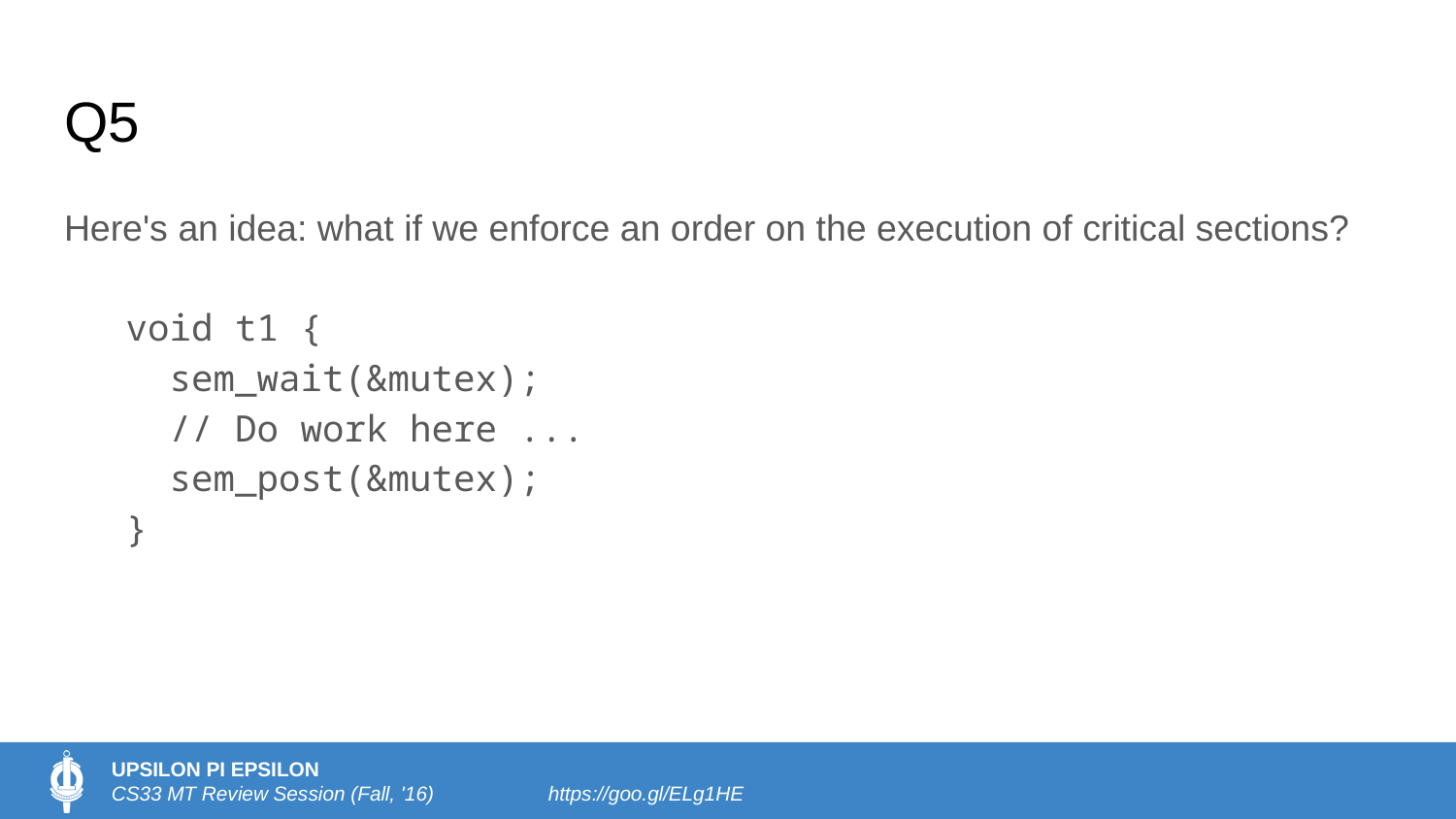

# Q5
Here's an idea: what if we enforce an order on the execution of critical sections?

void t1 {
  sem_wait(&mutex);
  // Do work here ...
  sem_post(&mutex);
}